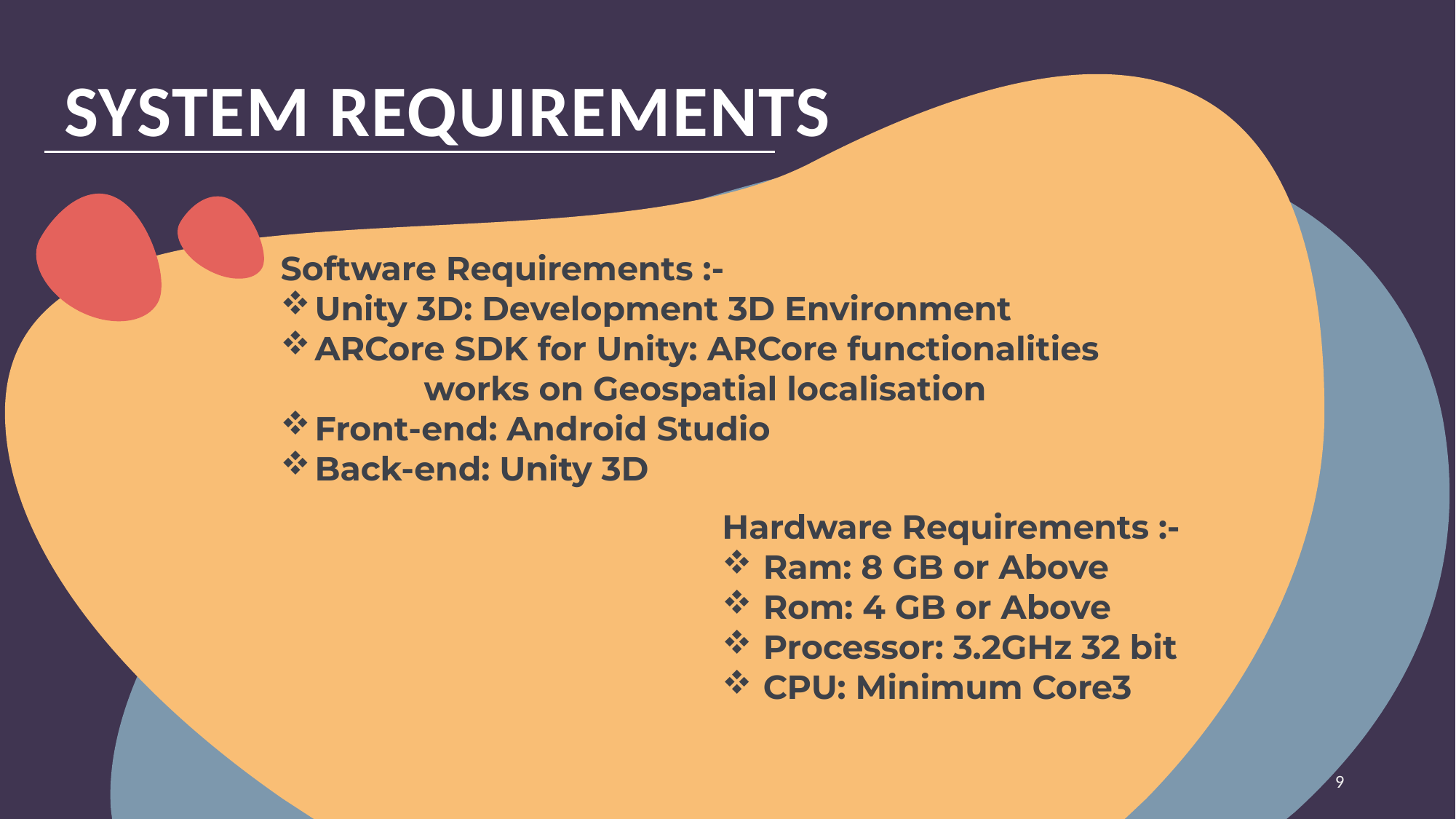

SYSTEM REQUIREMENTS
Software Requirements :-
Unity 3D: Development 3D Environment
ARCore SDK for Unity: ARCore functionalities 		works on Geospatial localisation
Front-end: Android Studio
Back-end: Unity 3D
Hardware Requirements :-
Ram: 8 GB or Above
Rom: 4 GB or Above
Processor: 3.2GHz 32 bit
CPU: Minimum Core3
9